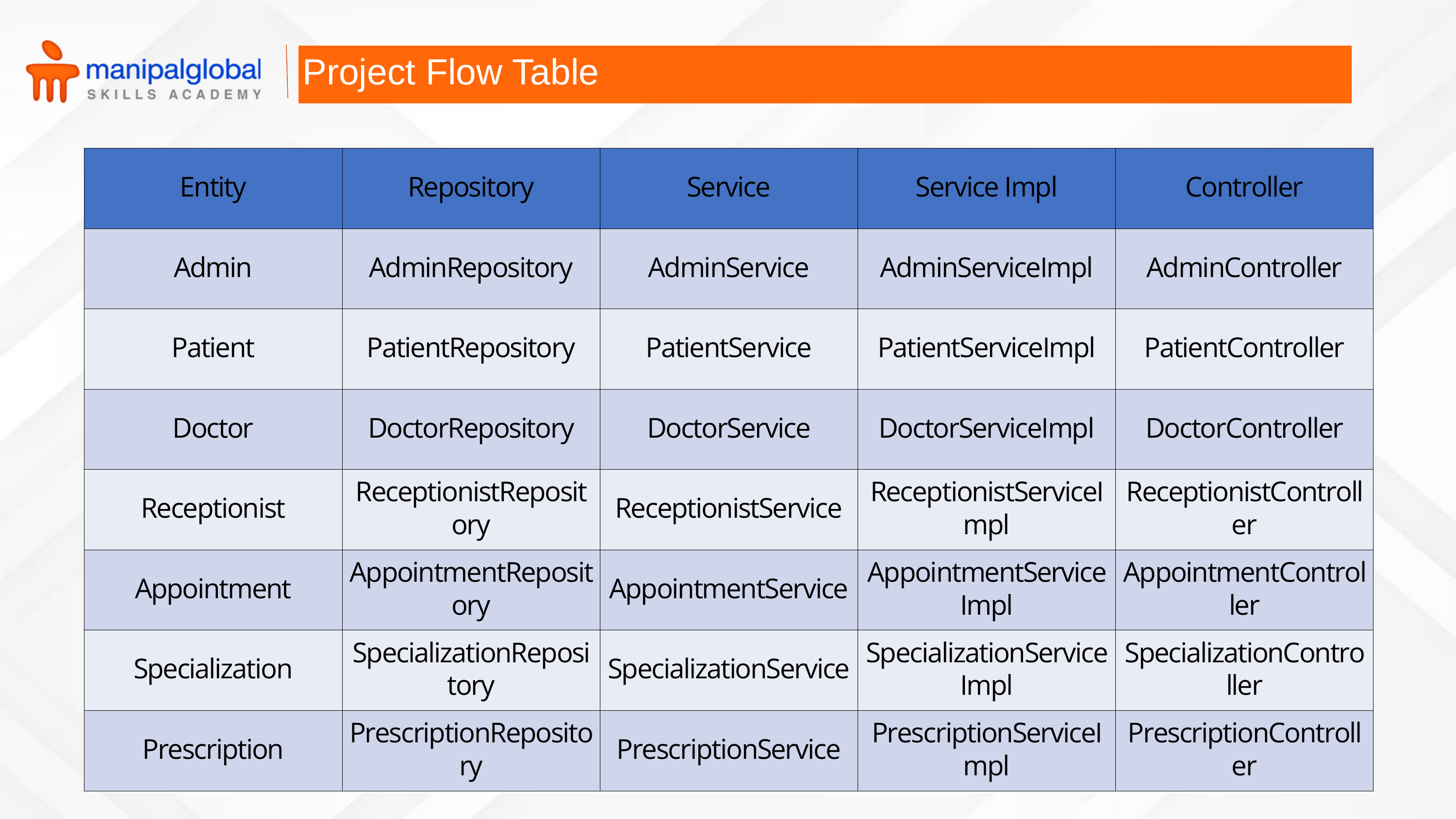

Project Flow Table

| Entity | Repository | Service | Service Impl | Controller |
| --- | --- | --- | --- | --- |
| Admin | AdminRepository | AdminService | AdminServiceImpl | AdminController |
| Patient | PatientRepository | PatientService | PatientServiceImpl | PatientController |
| Doctor | DoctorRepository | DoctorService | DoctorServiceImpl | DoctorController |
| Receptionist | ReceptionistRepository | ReceptionistService | ReceptionistServiceImpl | ReceptionistController |
| Appointment | AppointmentRepository | AppointmentService | AppointmentServiceImpl | AppointmentController |
| Specialization | SpecializationRepository | SpecializationService | SpecializationServiceImpl | SpecializationController |
| Prescription | PrescriptionRepository | PrescriptionService | PrescriptionServiceImpl | PrescriptionController |